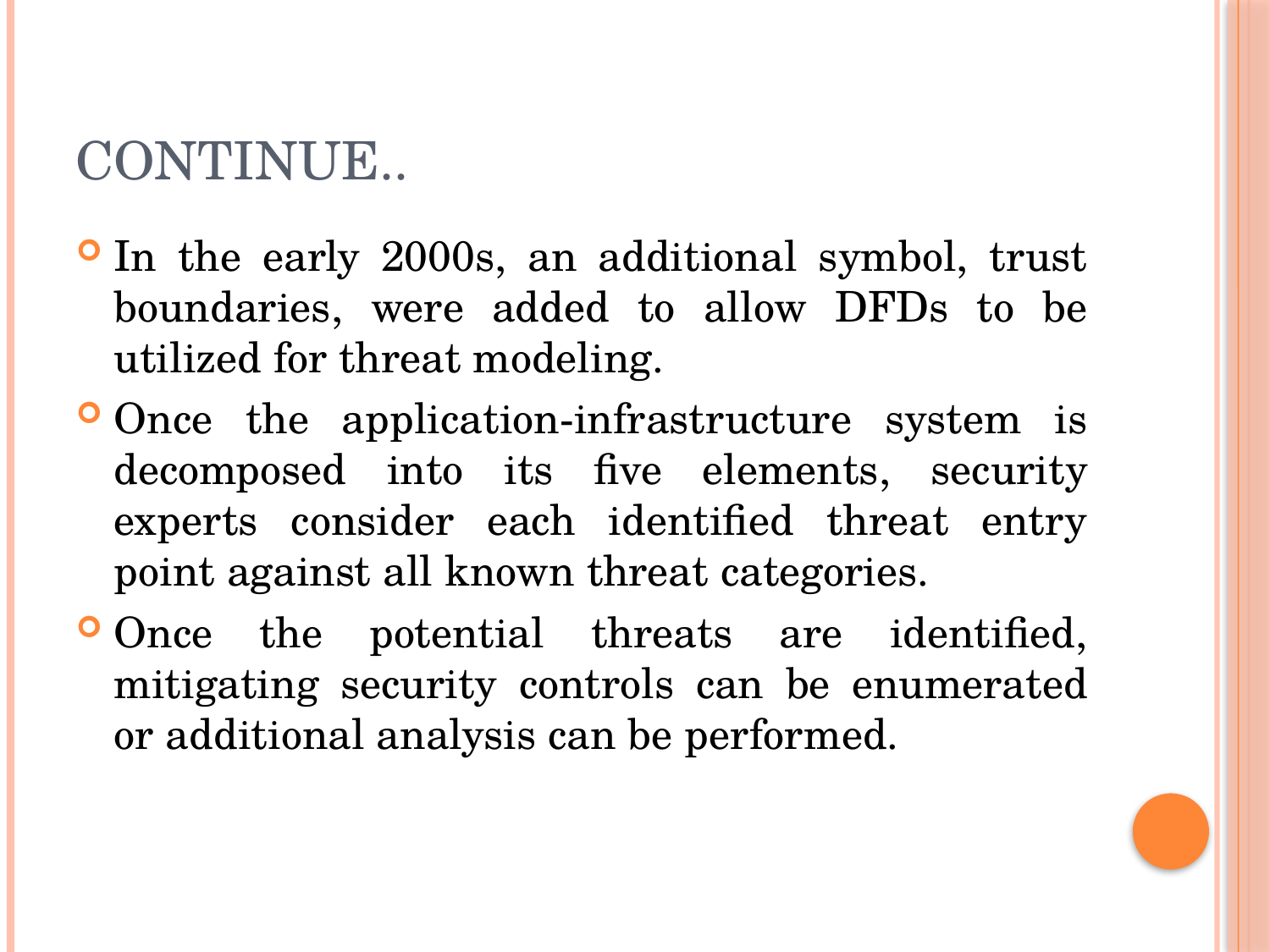

# Continue..
In the early 2000s, an additional symbol, trust boundaries, were added to allow DFDs to be utilized for threat modeling.
Once the application-infrastructure system is decomposed into its five elements, security experts consider each identified threat entry point against all known threat categories.
Once the potential threats are identified, mitigating security controls can be enumerated or additional analysis can be performed.